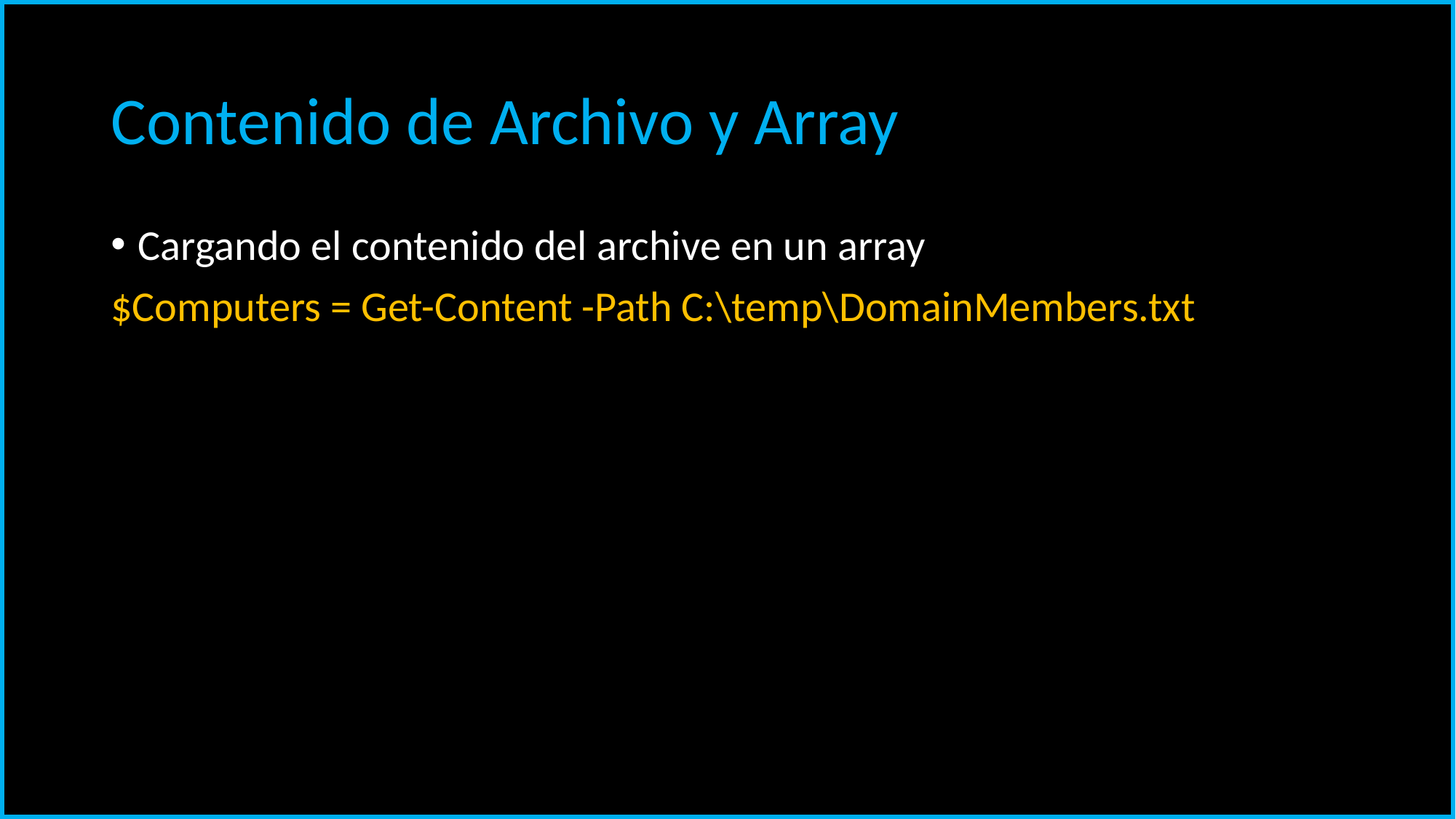

# Contenido de Archivo y Array
Cargando el contenido del archive en un array
$Computers = Get-Content -Path C:\temp\DomainMembers.txt